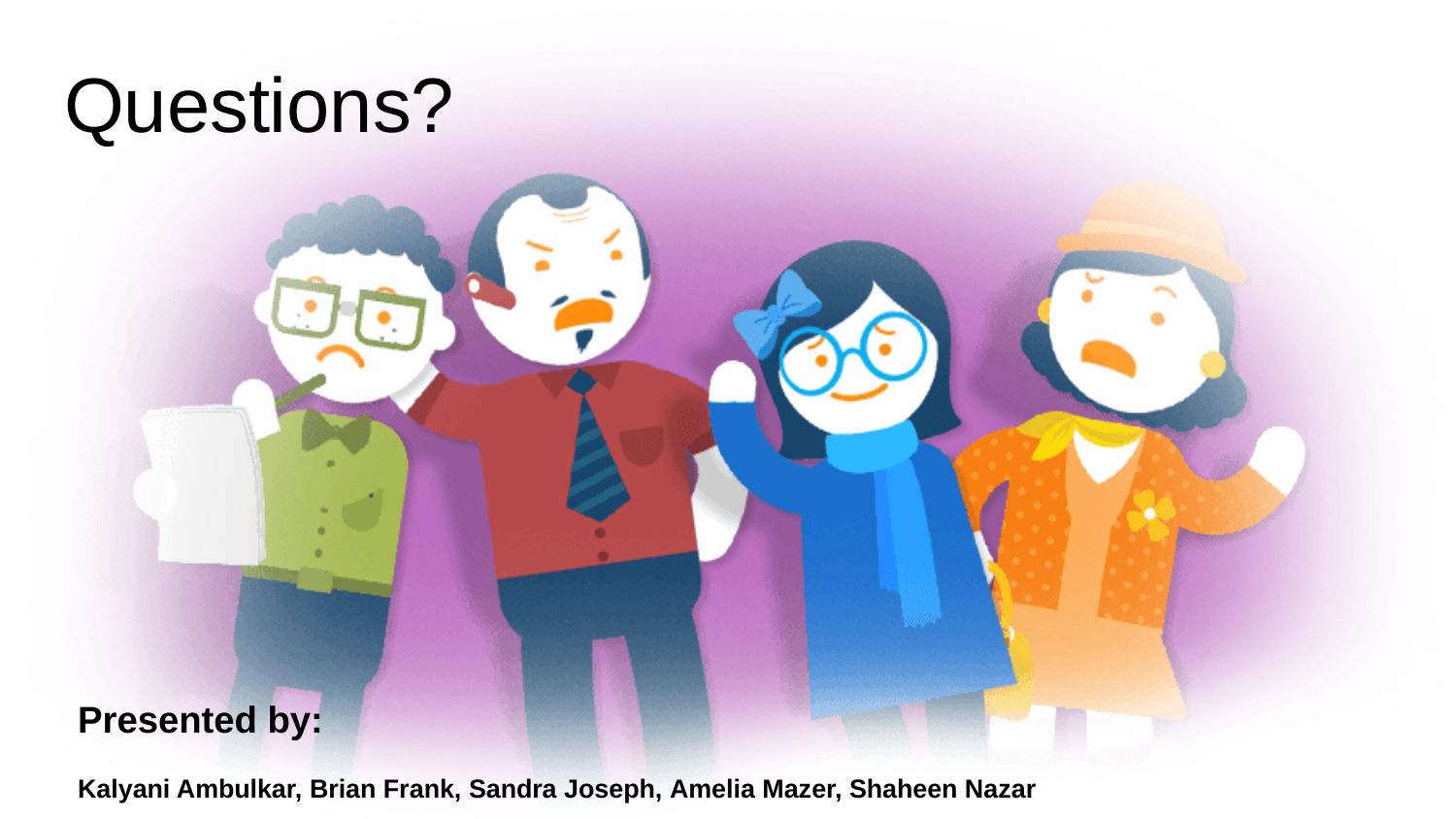

# Questions?
Presented by:

Kalyani Ambulkar, Brian Frank, Sandra Joseph, Amelia Mazer, Shaheen Nazar